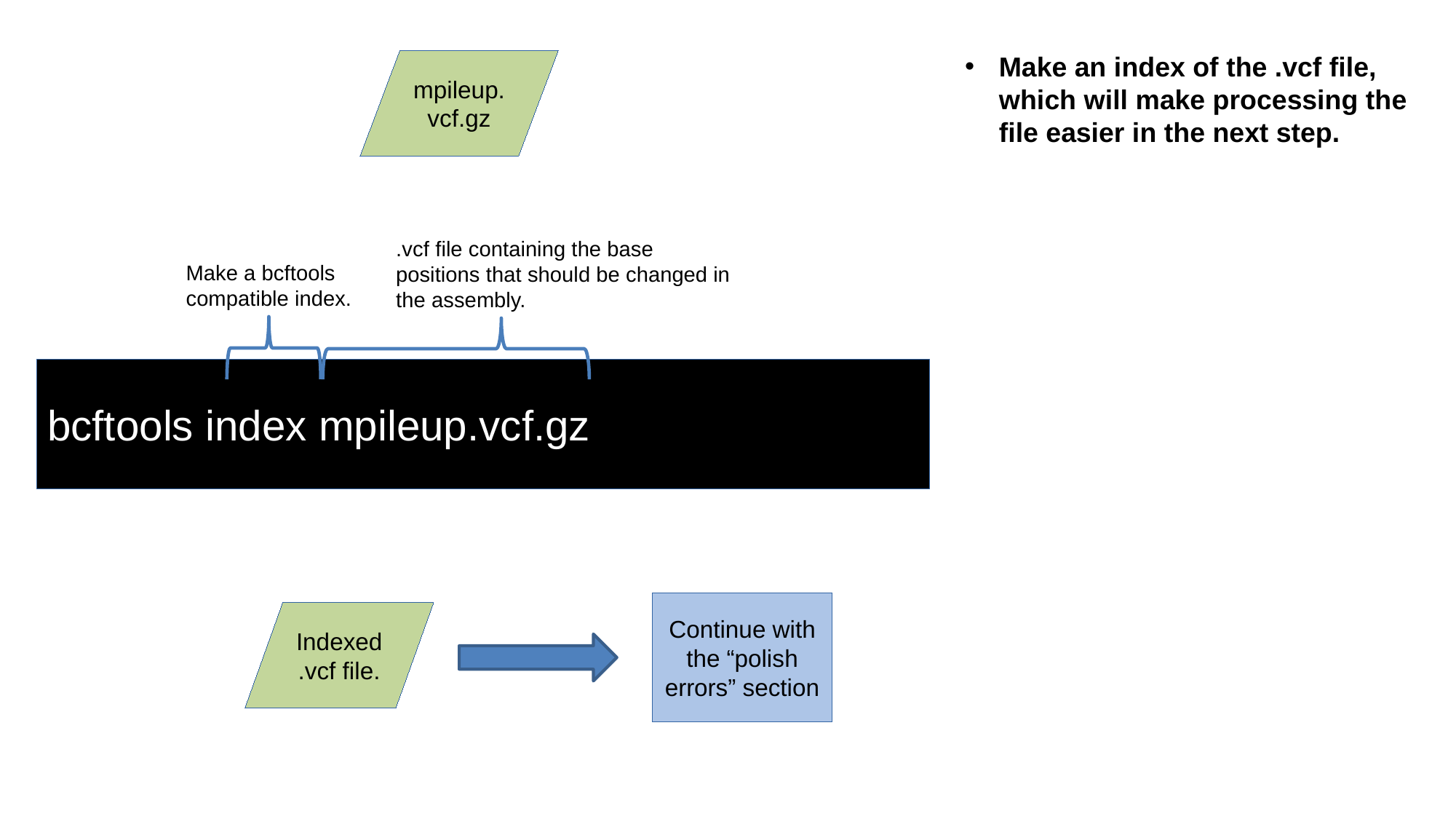

Make an index of the .vcf file, which will make processing the file easier in the next step.
mpileup.vcf.gz

.vcf file containing the base positions that should be changed in the assembly.
Make a bcftools compatible index.

bcftools index mpileup.vcf.gz

Continue with the “polish errors” section
Indexed .vcf file.